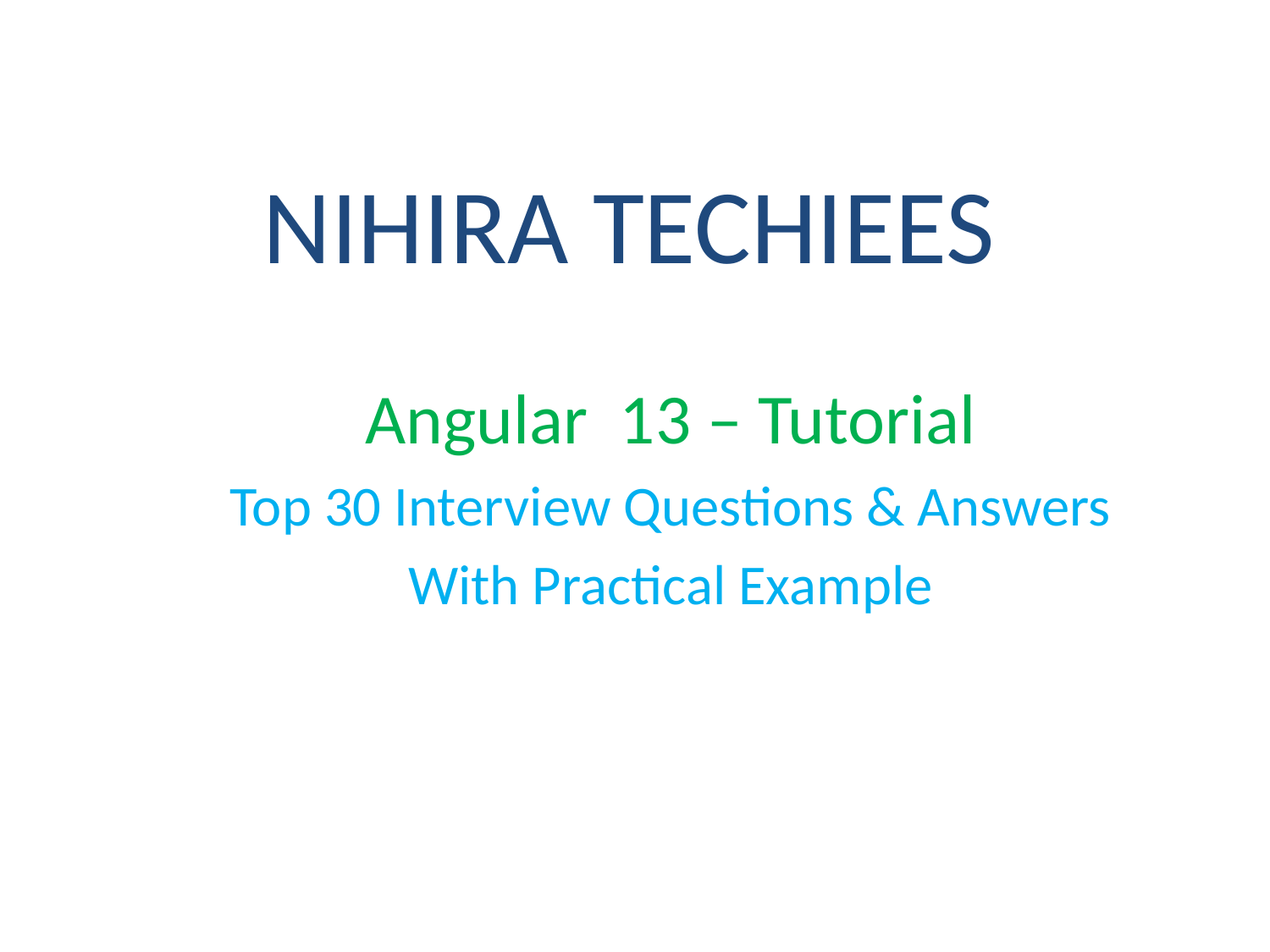

# NIHIRA TECHIEES
Angular  13 – Tutorial
Top 30 Interview Questions & Answers
With Practical Example